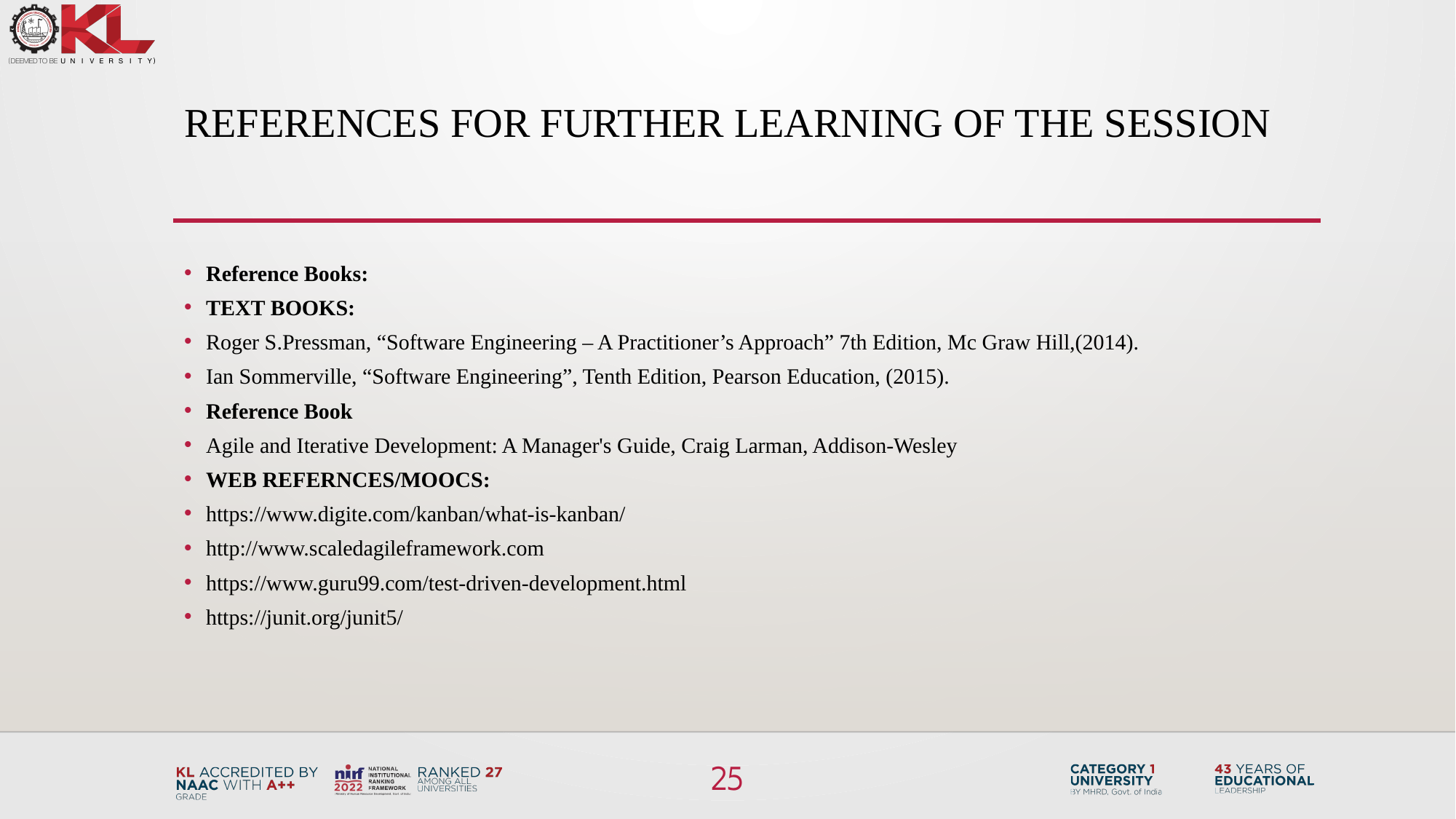

# REFERENCES FOR FURTHER LEARNING OF THE SESSION
Reference Books:
TEXT BOOKS:
Roger S.Pressman, “Software Engineering – A Practitioner’s Approach” 7th Edition, Mc Graw Hill,(2014).
Ian Sommerville, “Software Engineering”, Tenth Edition, Pearson Education, (2015).
Reference Book
Agile and Iterative Development: A Manager's Guide, Craig Larman, Addison-Wesley
WEB REFERNCES/MOOCS:
https://www.digite.com/kanban/what-is-kanban/
http://www.scaledagileframework.com
https://www.guru99.com/test-driven-development.html
https://junit.org/junit5/

25